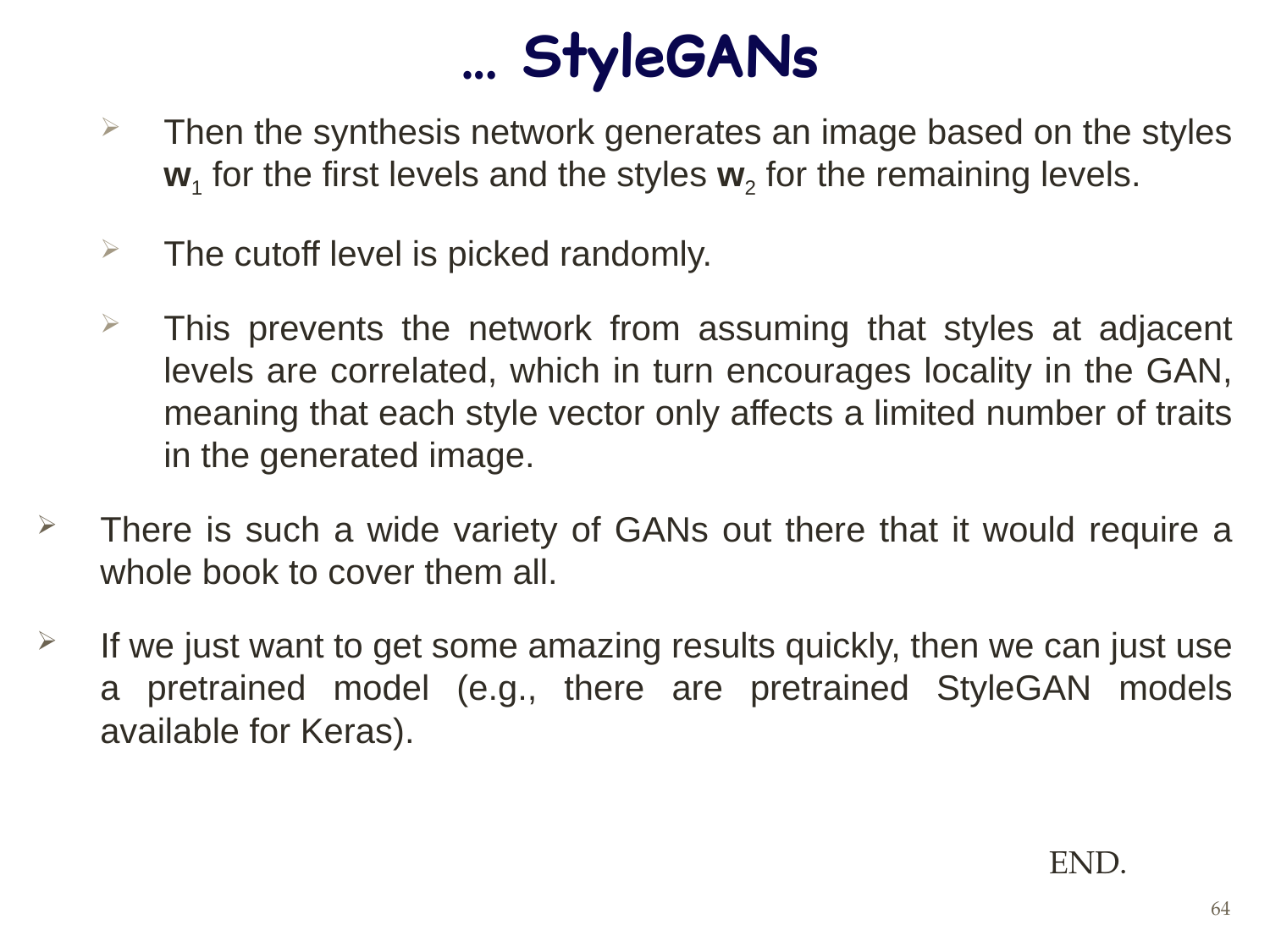

# … StyleGANs
Then the synthesis network generates an image based on the styles w1 for the first levels and the styles w2 for the remaining levels.
The cutoff level is picked randomly.
This prevents the network from assuming that styles at adjacent levels are correlated, which in turn encourages locality in the GAN, meaning that each style vector only affects a limited number of traits in the generated image.
There is such a wide variety of GANs out there that it would require a whole book to cover them all.
If we just want to get some amazing results quickly, then we can just use a pretrained model (e.g., there are pretrained StyleGAN models available for Keras).
END.
64